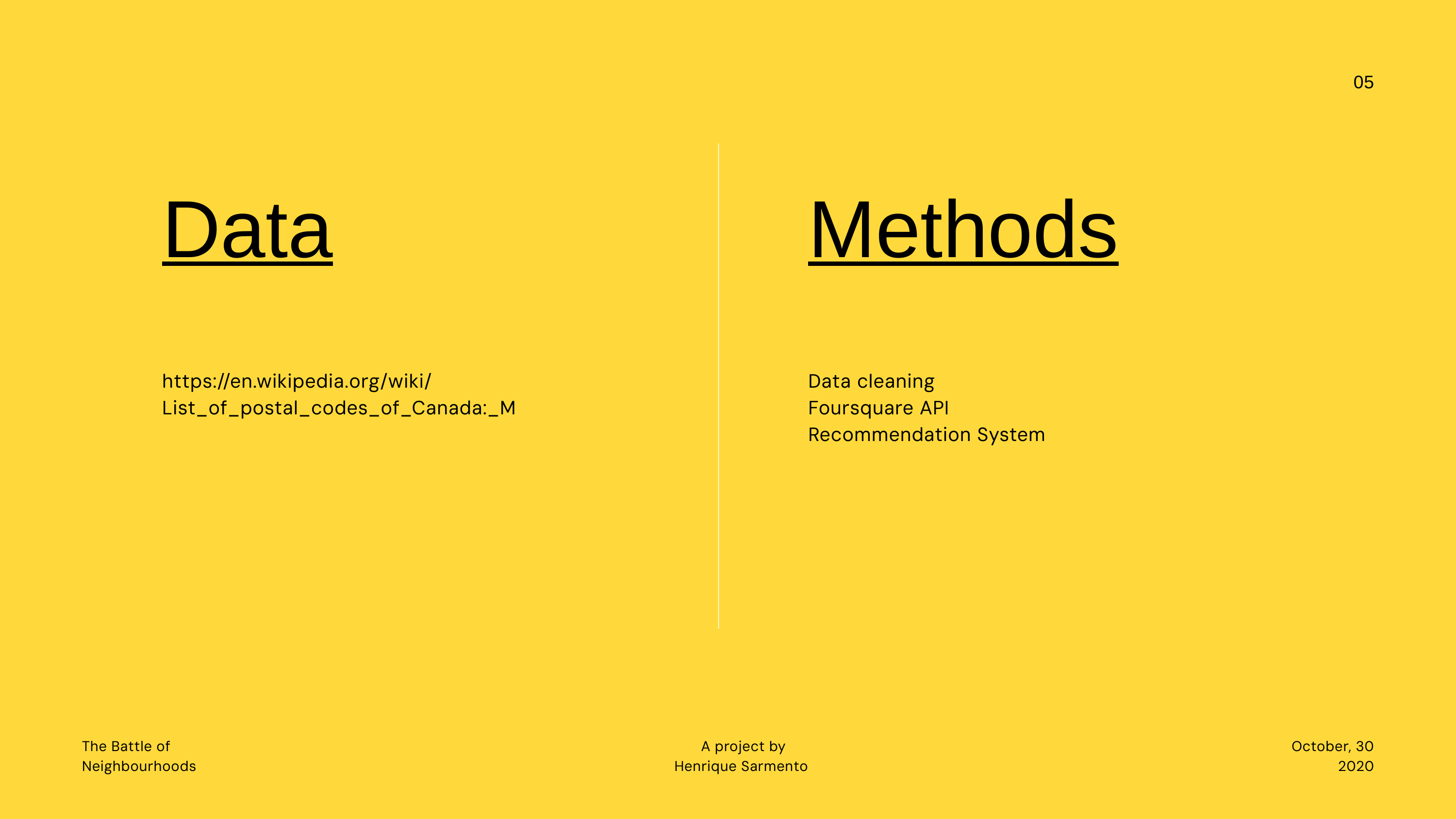

05

Data

Methods

https://en.wikipedia.org/wiki/List_of_postal_codes_of_Canada:_M
Data cleaning
Foursquare API
Recommendation System
The Battle of Neighbourhoods
A project by
Henrique Sarmento
October, 30
2020